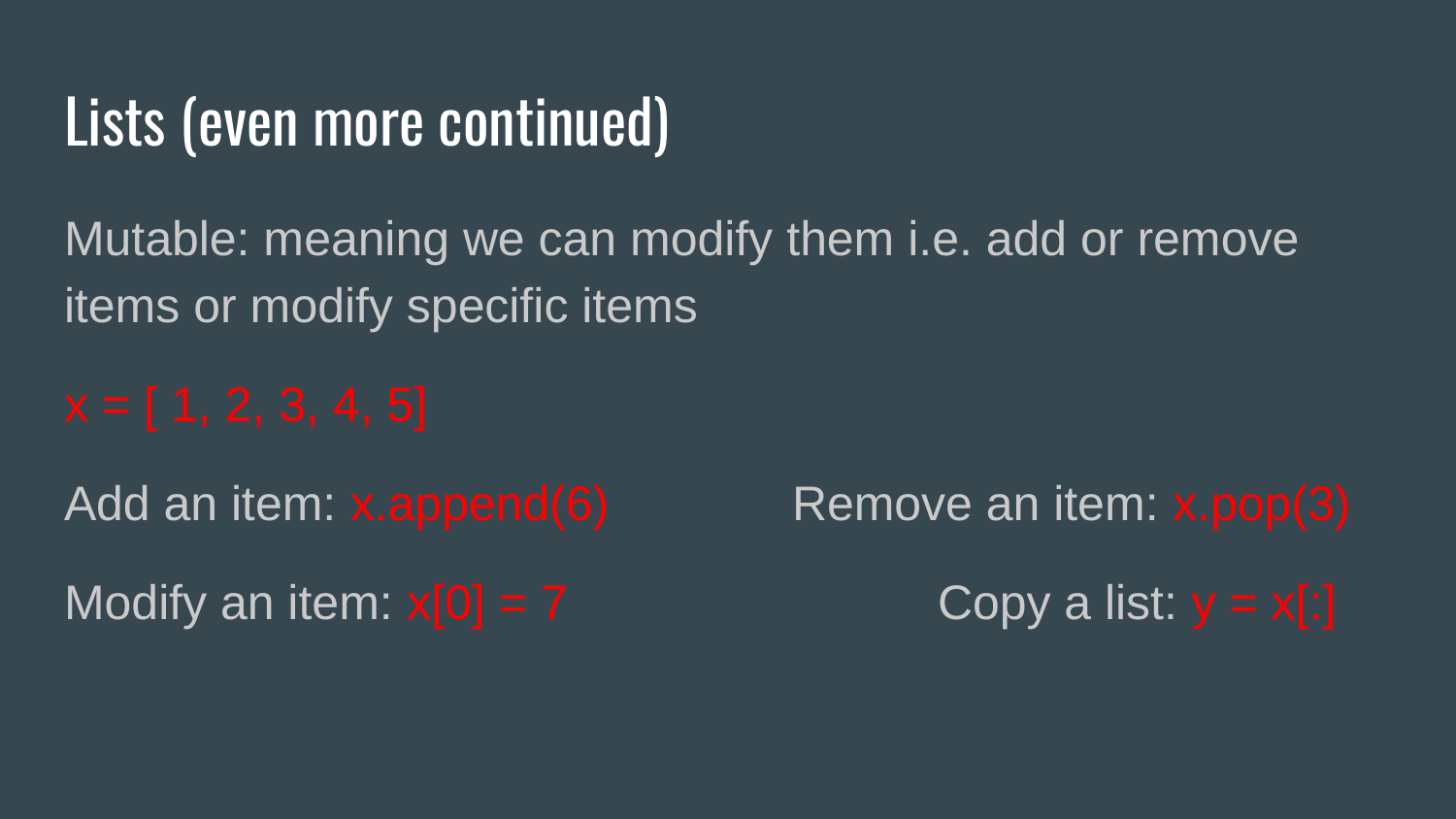

# Lists (even more continued)
Mutable: meaning we can modify them i.e. add or remove items or modify specific items
x = [ 1, 2, 3, 4, 5]
Add an item: x.append(6)		Remove an item: x.pop(3)
Modify an item: x[0] = 7			Copy a list: y = x[:]